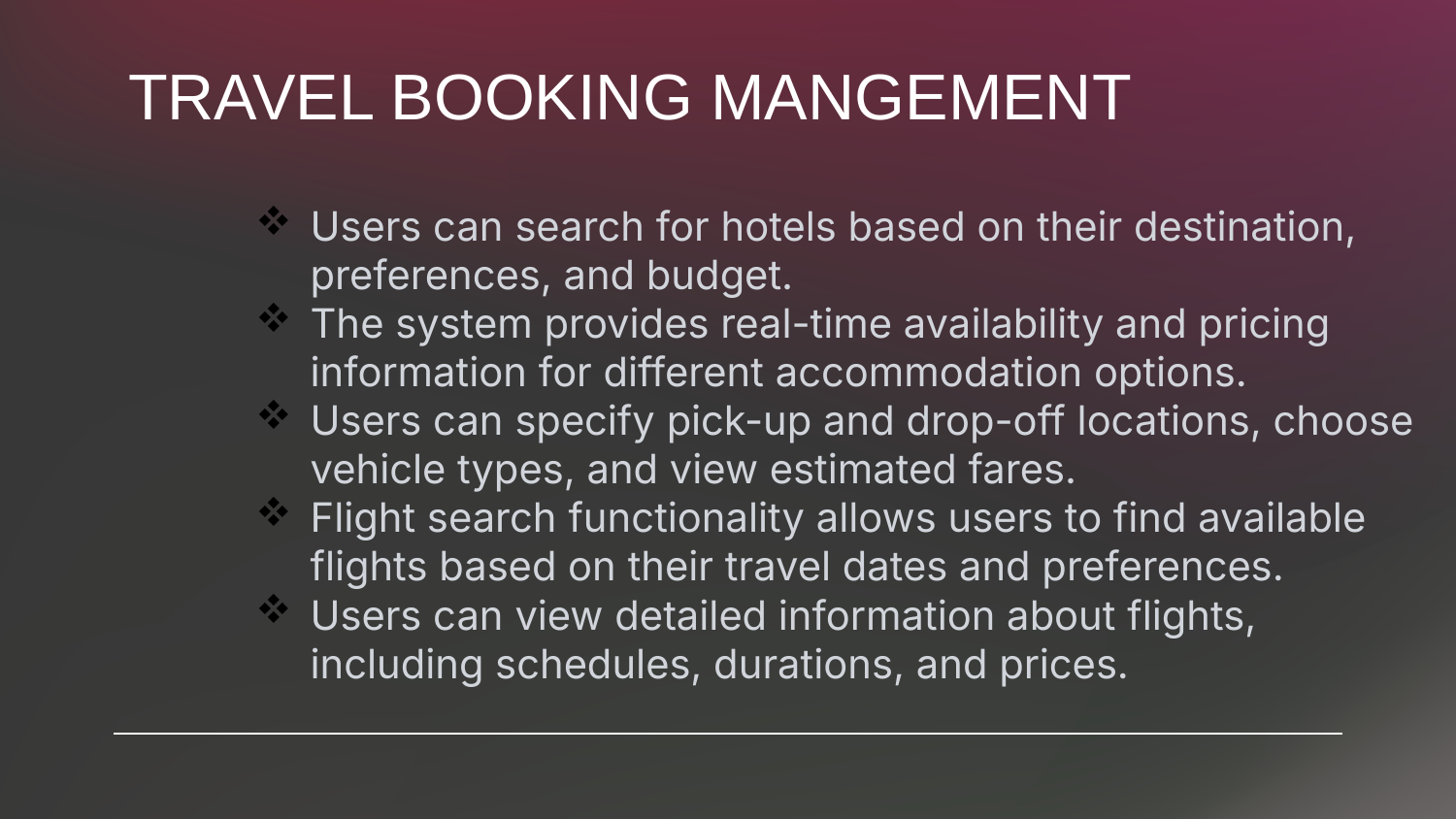

# TRAVEL BOOKING MANGEMENT
Users can search for hotels based on their destination, preferences, and budget.
The system provides real-time availability and pricing information for different accommodation options.
Users can specify pick-up and drop-off locations, choose vehicle types, and view estimated fares.
Flight search functionality allows users to find available flights based on their travel dates and preferences.
Users can view detailed information about flights, including schedules, durations, and prices.